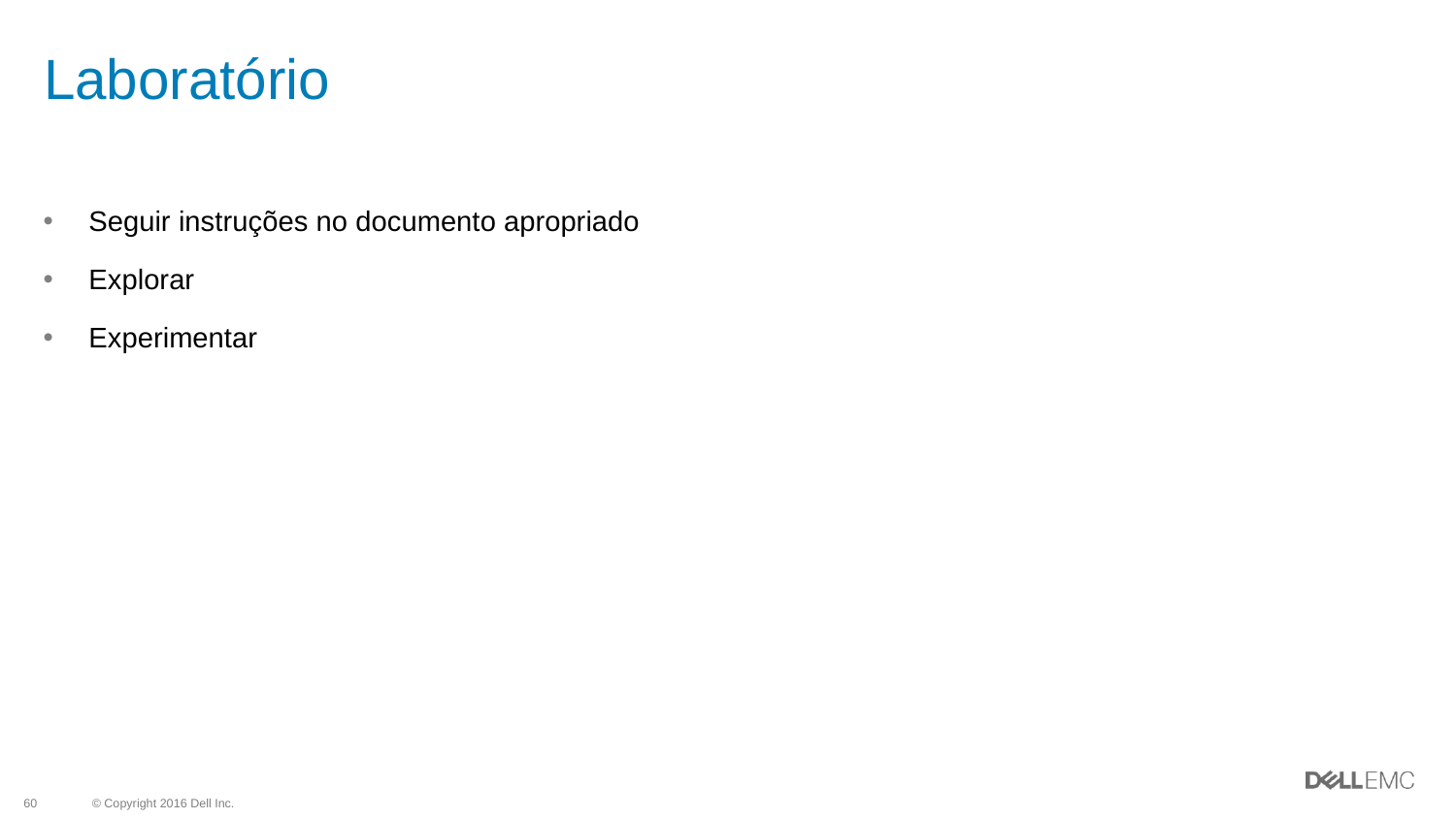

# Laboratório
Seguir instruções no documento apropriado
Explorar
Experimentar